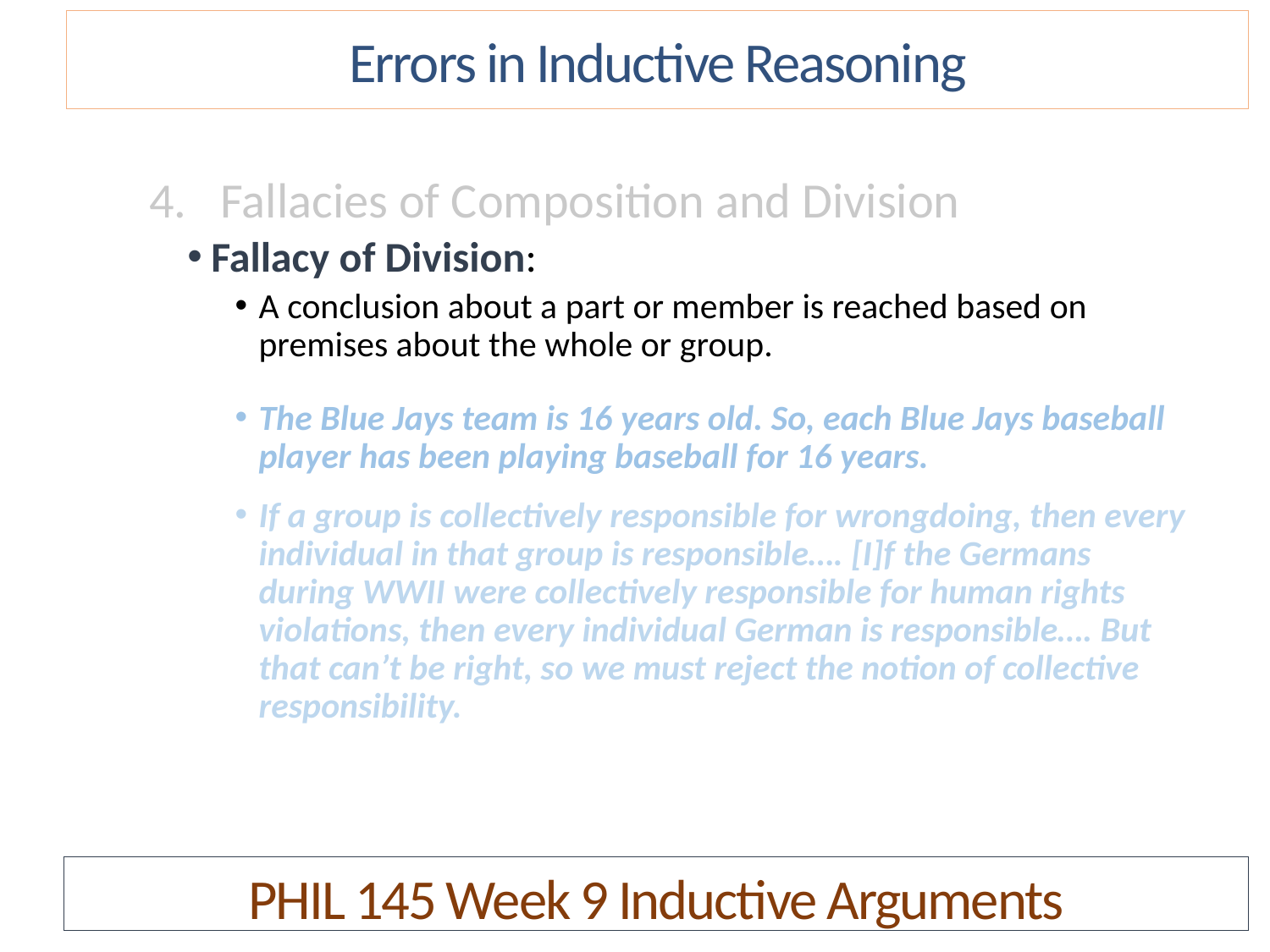

Errors in Inductive Reasoning
Fallacies of Composition and Division
Fallacy of Division:
A conclusion about a part or member is reached based on premises about the whole or group.

The Blue Jays team is 16 years old. So, each Blue Jays baseball player has been playing baseball for 16 years.
If a group is collectively responsible for wrongdoing, then every individual in that group is responsible…. [I]f the Germans during WWII were collectively responsible for human rights violations, then every individual German is responsible…. But that can’t be right, so we must reject the notion of collective responsibility.
PHIL 145 Week 9 Inductive Arguments